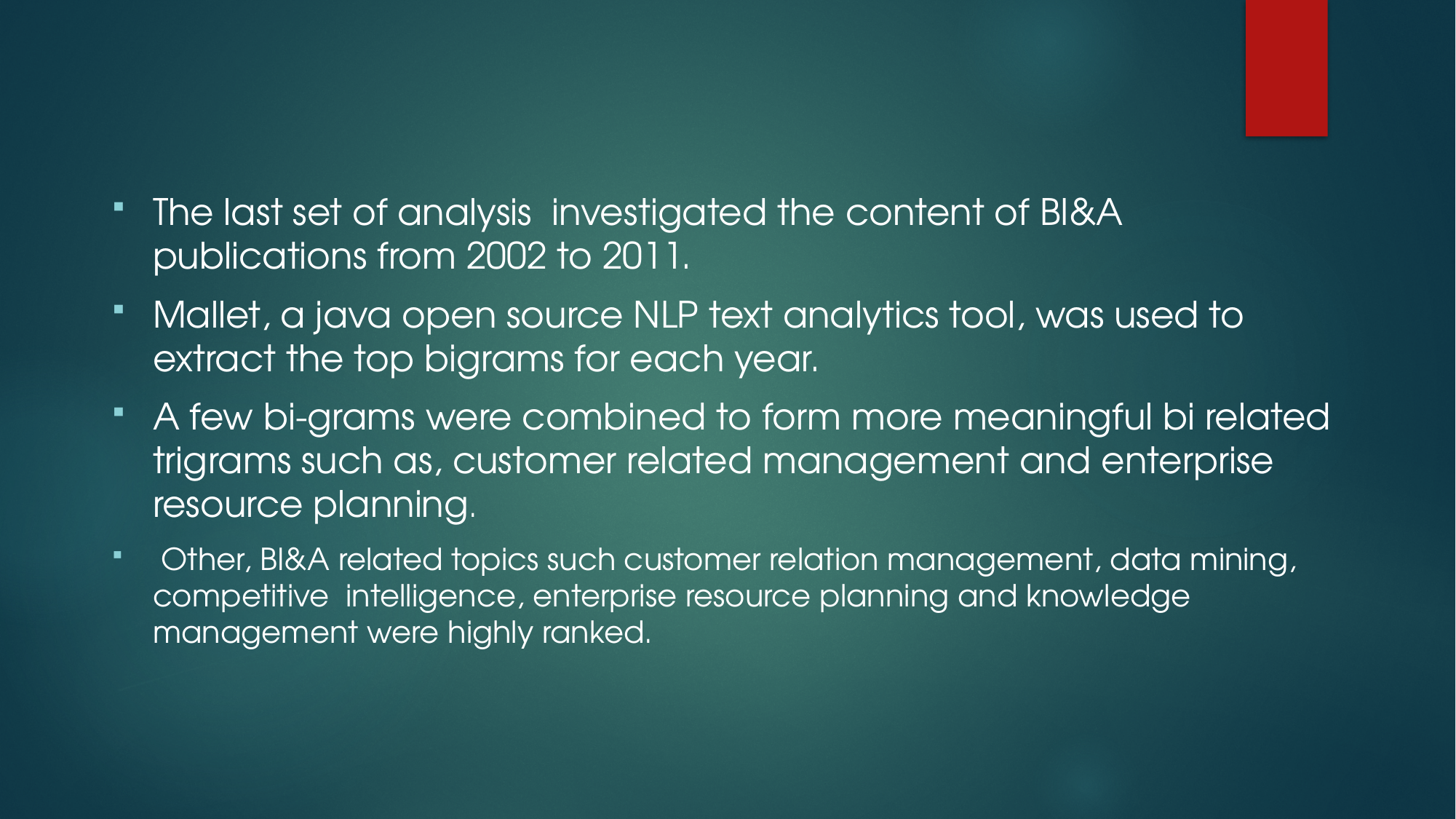

The last set of analysis  investigated the content of BI&A publications from 2002 to 2011.
Mallet, a java open source NLP text analytics tool, was used to extract the top bigrams for each year.
A few bi-grams were combined to form more meaningful bi related trigrams such as, customer related management and enterprise resource planning.
 Other, BI&A related topics such customer relation management, data mining, competitive  intelligence, enterprise resource planning and knowledge management were highly ranked.